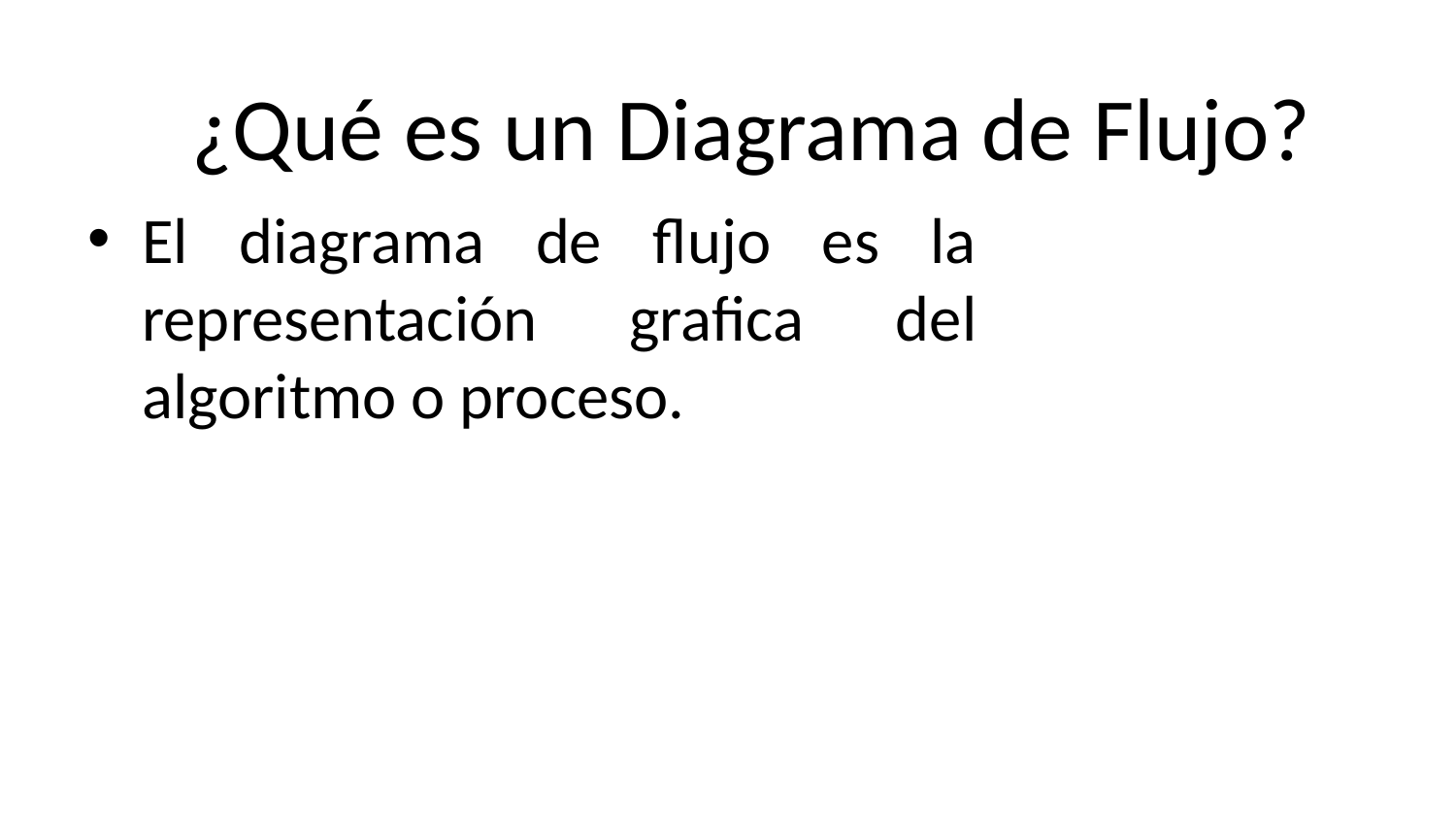

¿Qué es un Diagrama de Flujo?
El diagrama de flujo es la representación grafica del algoritmo o proceso.